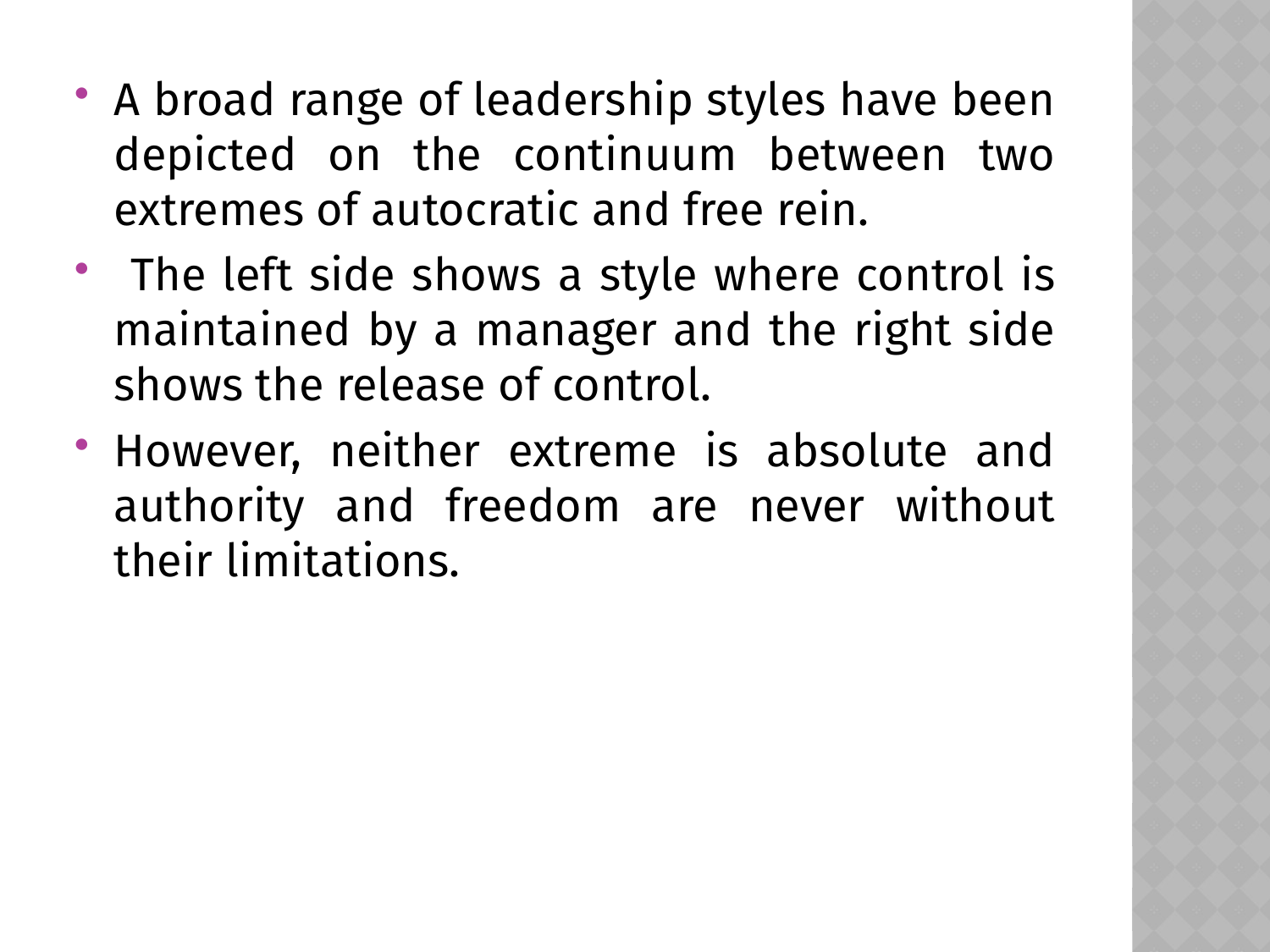

A broad range of leadership styles have been depicted on the continuum between two extremes of autocratic and free rein.
 The left side shows a style where control is maintained by a manager and the right side shows the release of control.
However, neither extreme is absolute and authority and freedom are never without their limitations.